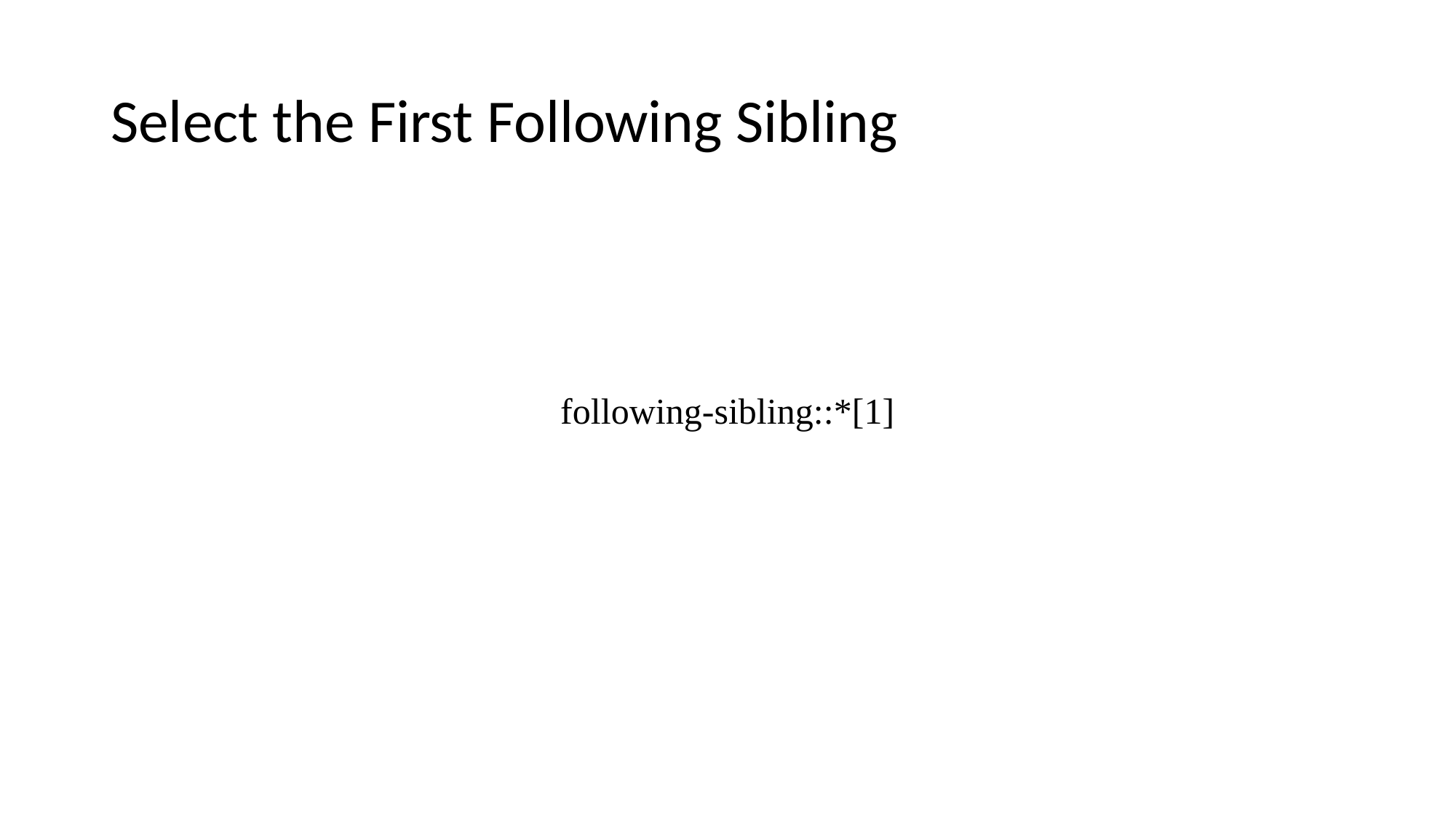

# Select the First Following Sibling
following-sibling::*[1]